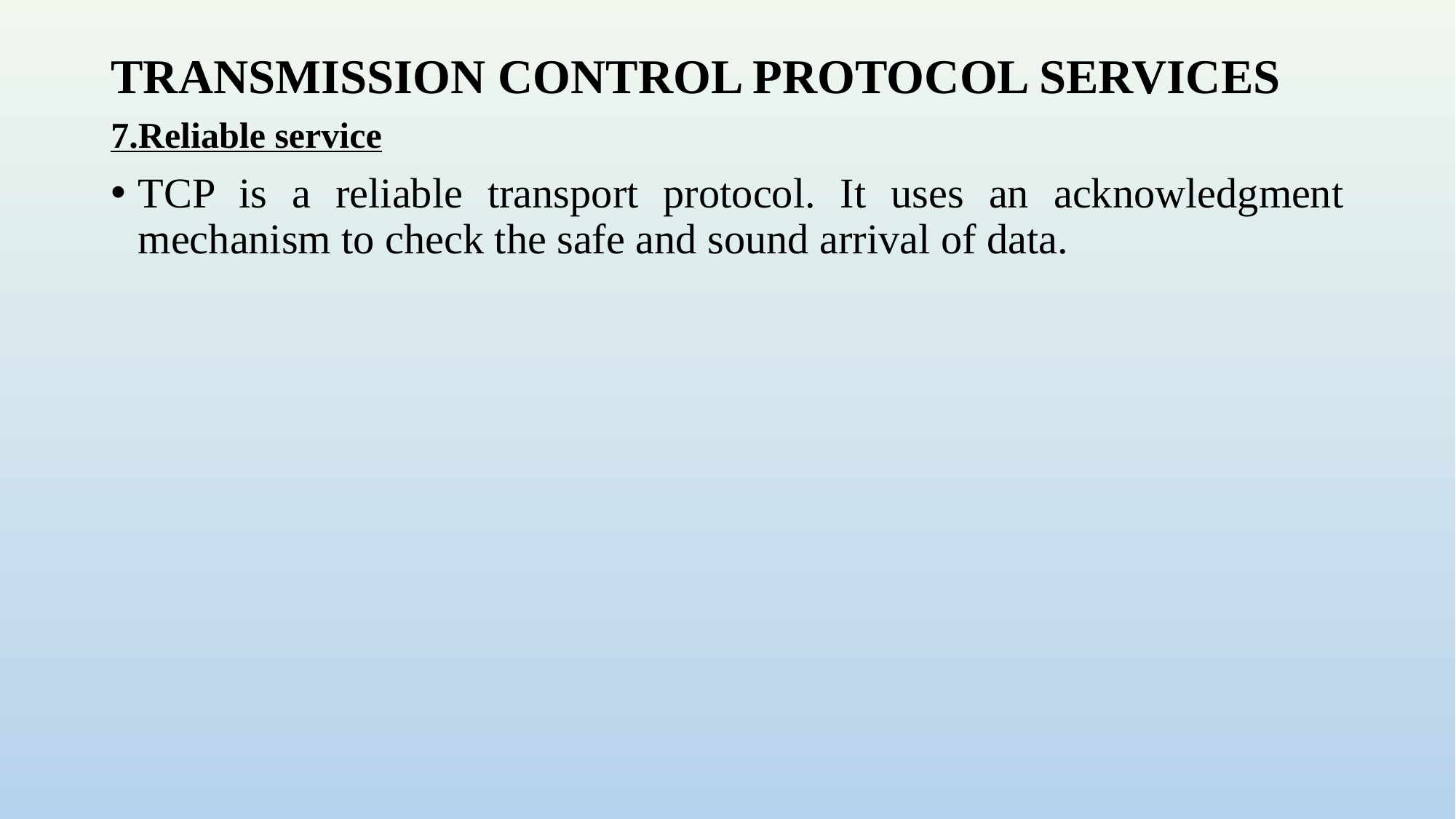

# TRANSMISSION CONTROL PROTOCOL SERVICES
7.Reliable service
TCP is a reliable transport protocol. It uses an acknowledgment mechanism to check the safe and sound arrival of data.